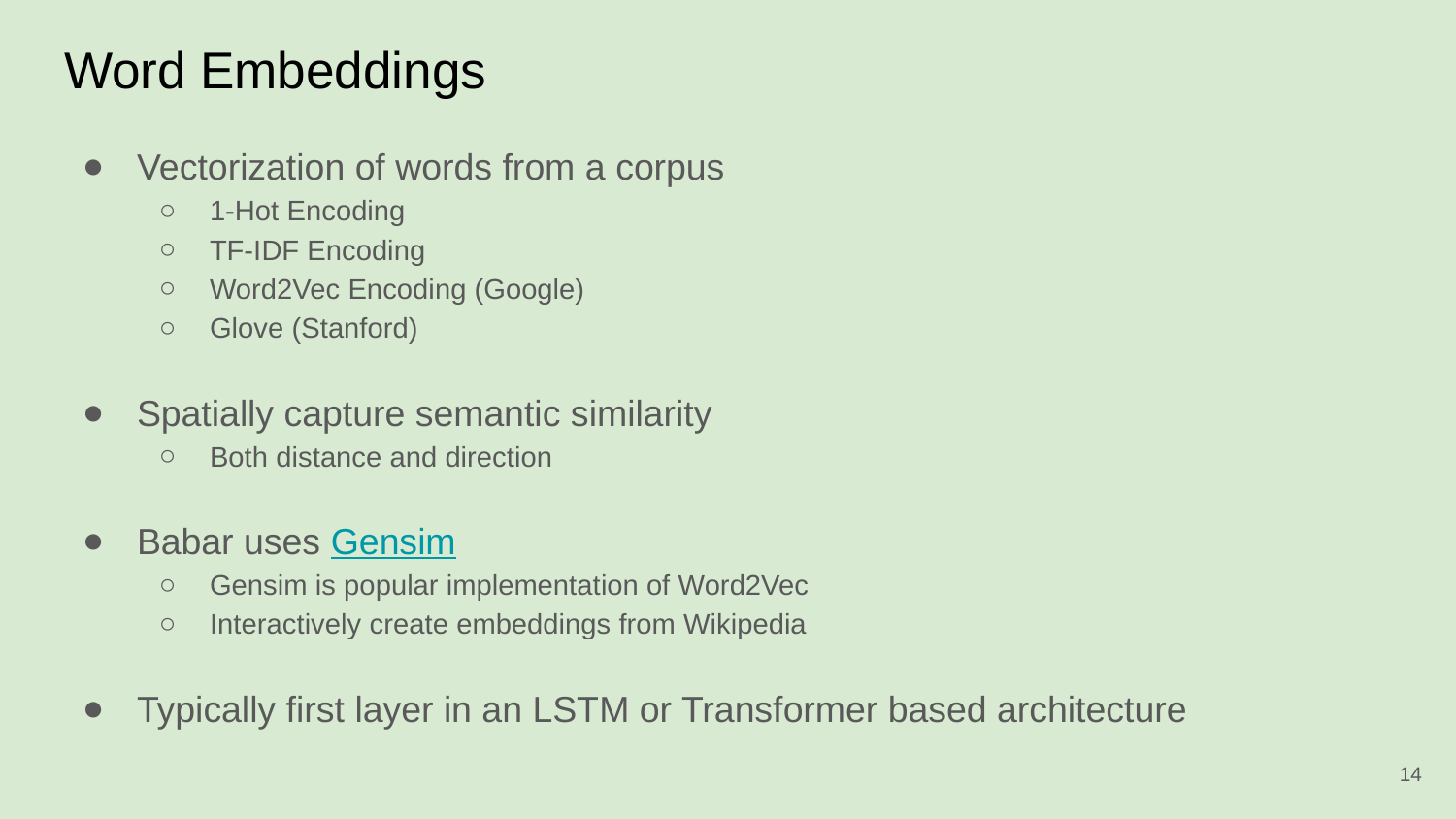

# Word Embeddings
Vectorization of words from a corpus
1-Hot Encoding
TF-IDF Encoding
Word2Vec Encoding (Google)
Glove (Stanford)
Spatially capture semantic similarity
Both distance and direction
Babar uses Gensim
Gensim is popular implementation of Word2Vec
Interactively create embeddings from Wikipedia
Typically first layer in an LSTM or Transformer based architecture
14